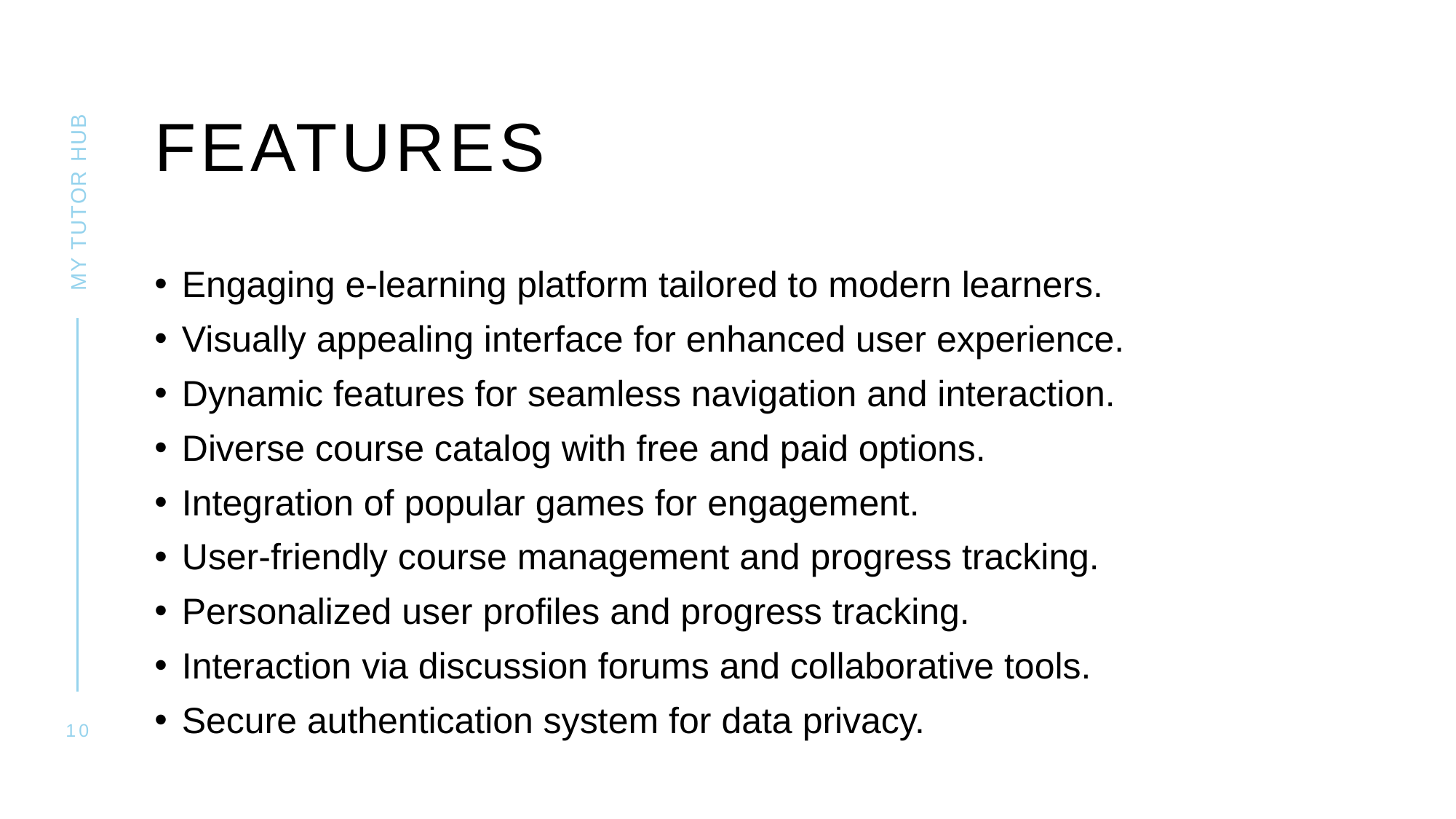

# Features
My tutor hub
Engaging e-learning platform tailored to modern learners.
Visually appealing interface for enhanced user experience.
Dynamic features for seamless navigation and interaction.
Diverse course catalog with free and paid options.
Integration of popular games for engagement.
User-friendly course management and progress tracking.
Personalized user profiles and progress tracking.
Interaction via discussion forums and collaborative tools.
Secure authentication system for data privacy.
10